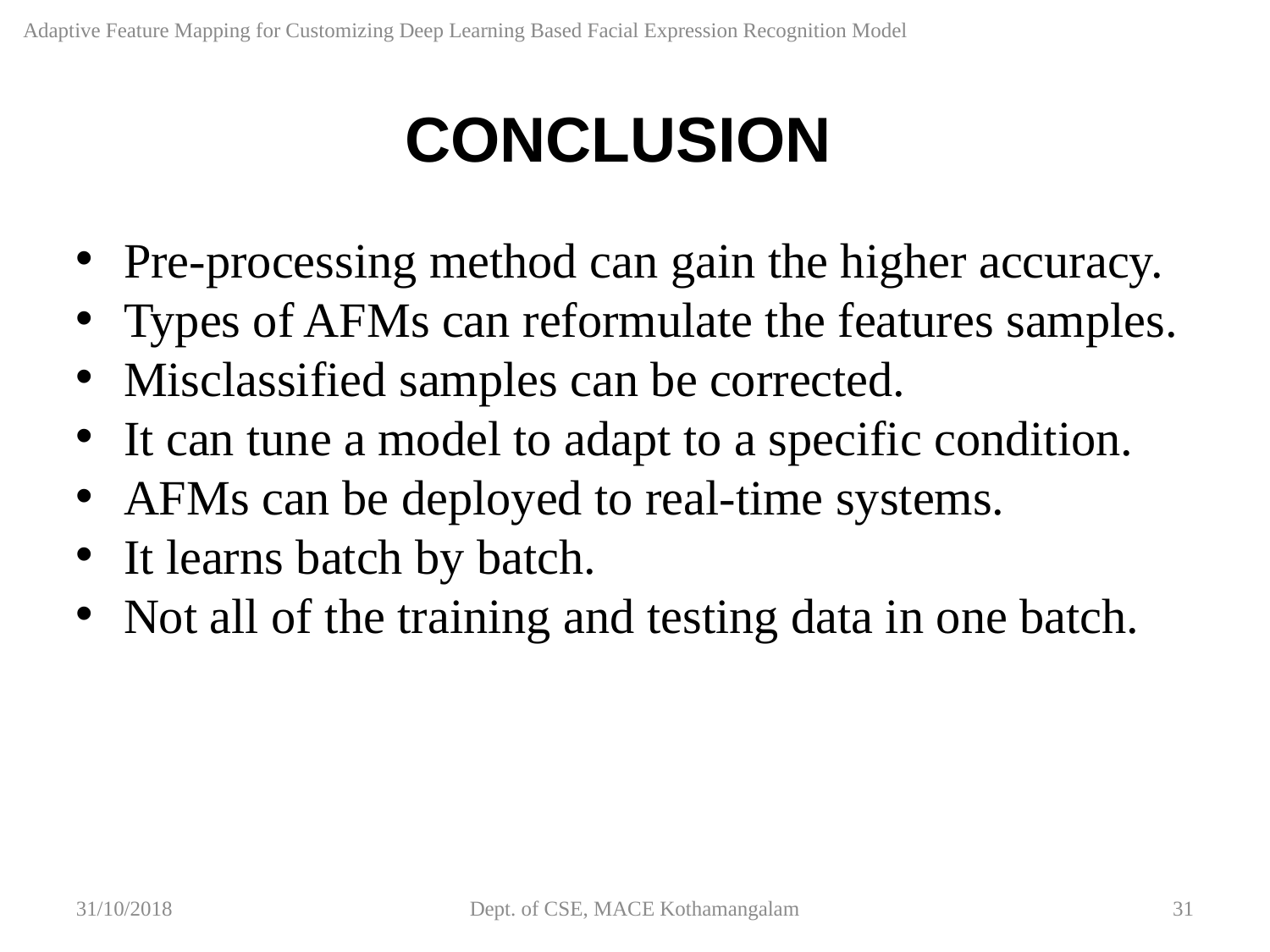

Adaptive Feature Mapping for Customizing Deep Learning Based Facial Expression Recognition Model
CONCLUSION
Pre-processing method can gain the higher accuracy.
Types of AFMs can reformulate the features samples.
Misclassified samples can be corrected.
It can tune a model to adapt to a specific condition.
AFMs can be deployed to real-time systems.
It learns batch by batch.
Not all of the training and testing data in one batch.
31/10/2018
Dept. of CSE, MACE Kothamangalam
31